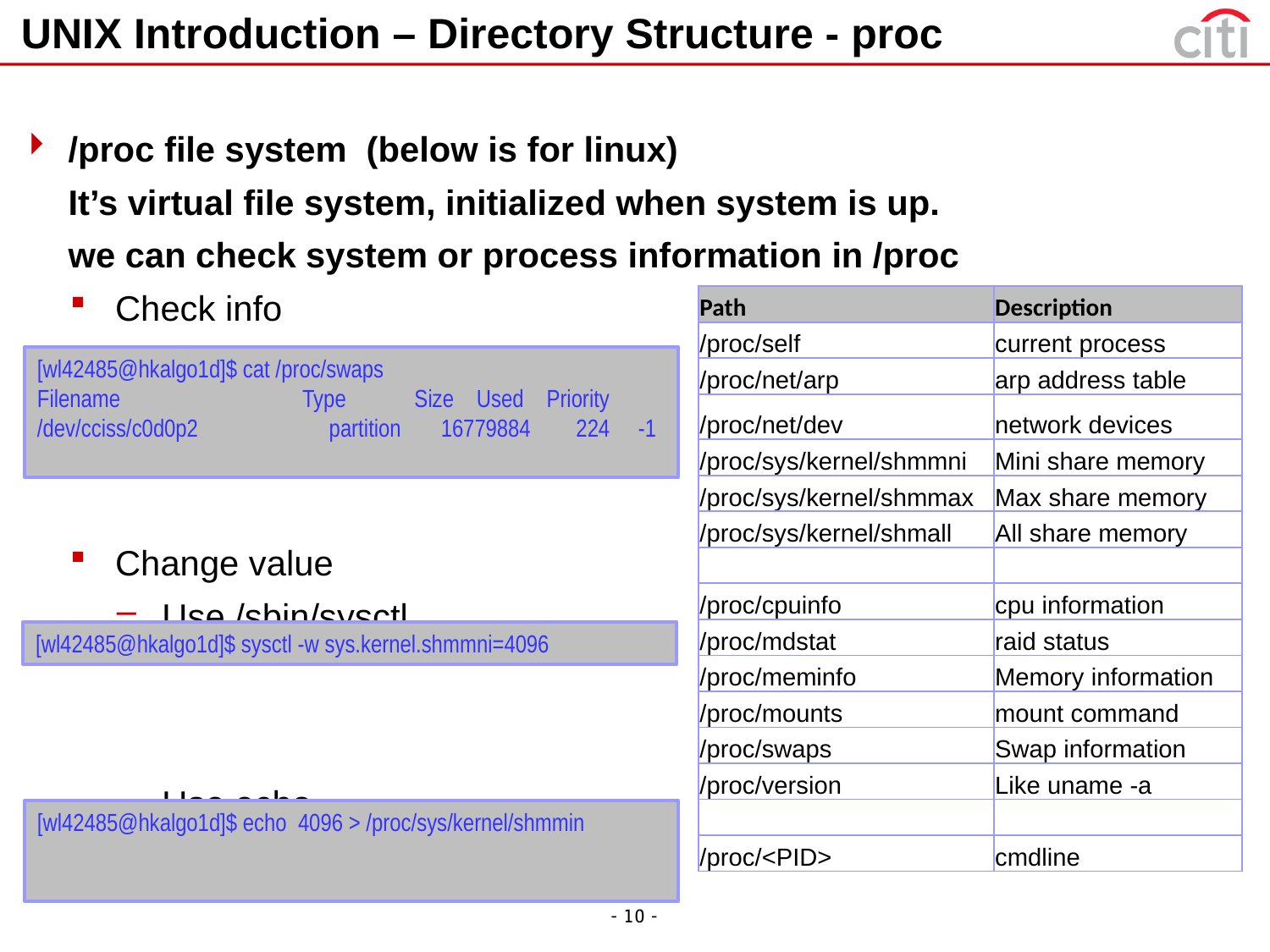

# UNIX Introduction – Directory Structure - proc
/proc file system  (below is for linux)
	It’s virtual file system, initialized when system is up.
	we can check system or process information in /proc
Check info

Change value
Use /sbin/sysctl

Use echo
| Path | Description |
| --- | --- |
| /proc/self | current process |
| /proc/net/arp | arp address table |
| /proc/net/dev | network devices |
| /proc/sys/kernel/shmmni | Mini share memory |
| /proc/sys/kernel/shmmax | Max share memory |
| /proc/sys/kernel/shmall | All share memory |
|  |  |
| /proc/cpuinfo | cpu information |
| /proc/mdstat | raid status |
| /proc/meminfo | Memory information |
| /proc/mounts | mount command |
| /proc/swaps | Swap information |
| /proc/version | Like uname -a |
|  |  |
| /proc/<PID> | cmdline |
[wl42485@hkalgo1d]$ cat /proc/swaps
Filename                                Type            Size    Used    Priority
/dev/cciss/c0d0p2                       partition       16779884        224     -1

[wl42485@hkalgo1d]$ sysctl -w sys.kernel.shmmni=4096
[wl42485@hkalgo1d]$ echo  4096 > /proc/sys/kernel/shmmin

- 10 -